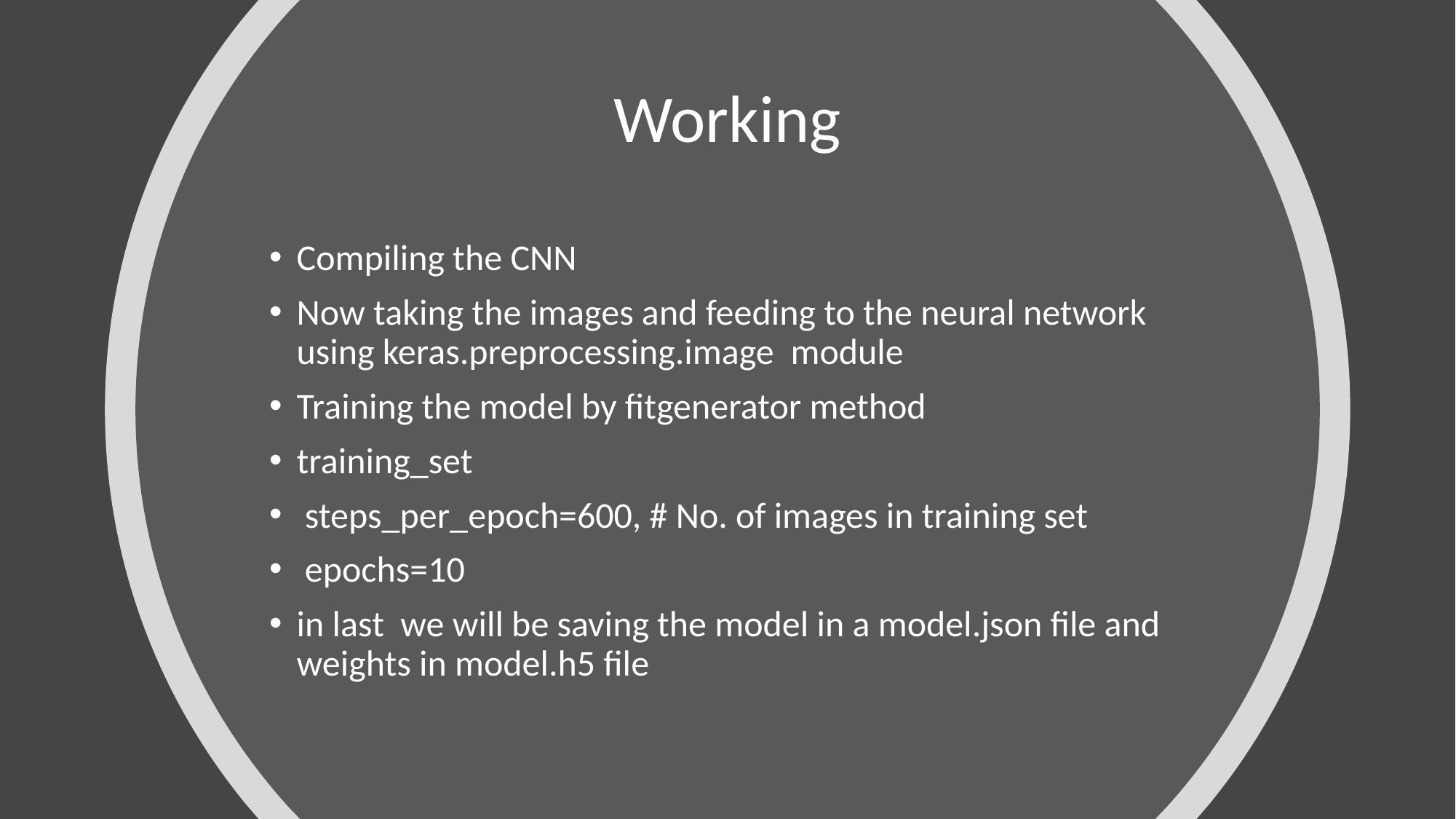

# Working
Compiling the CNN
Now taking the images and feeding to the neural network using keras.preprocessing.image  module
Training the model by fitgenerator method
training_set
 steps_per_epoch=600, # No. of images in training set
 epochs=10
in last  we will be saving the model in a model.json file and weights in model.h5 file